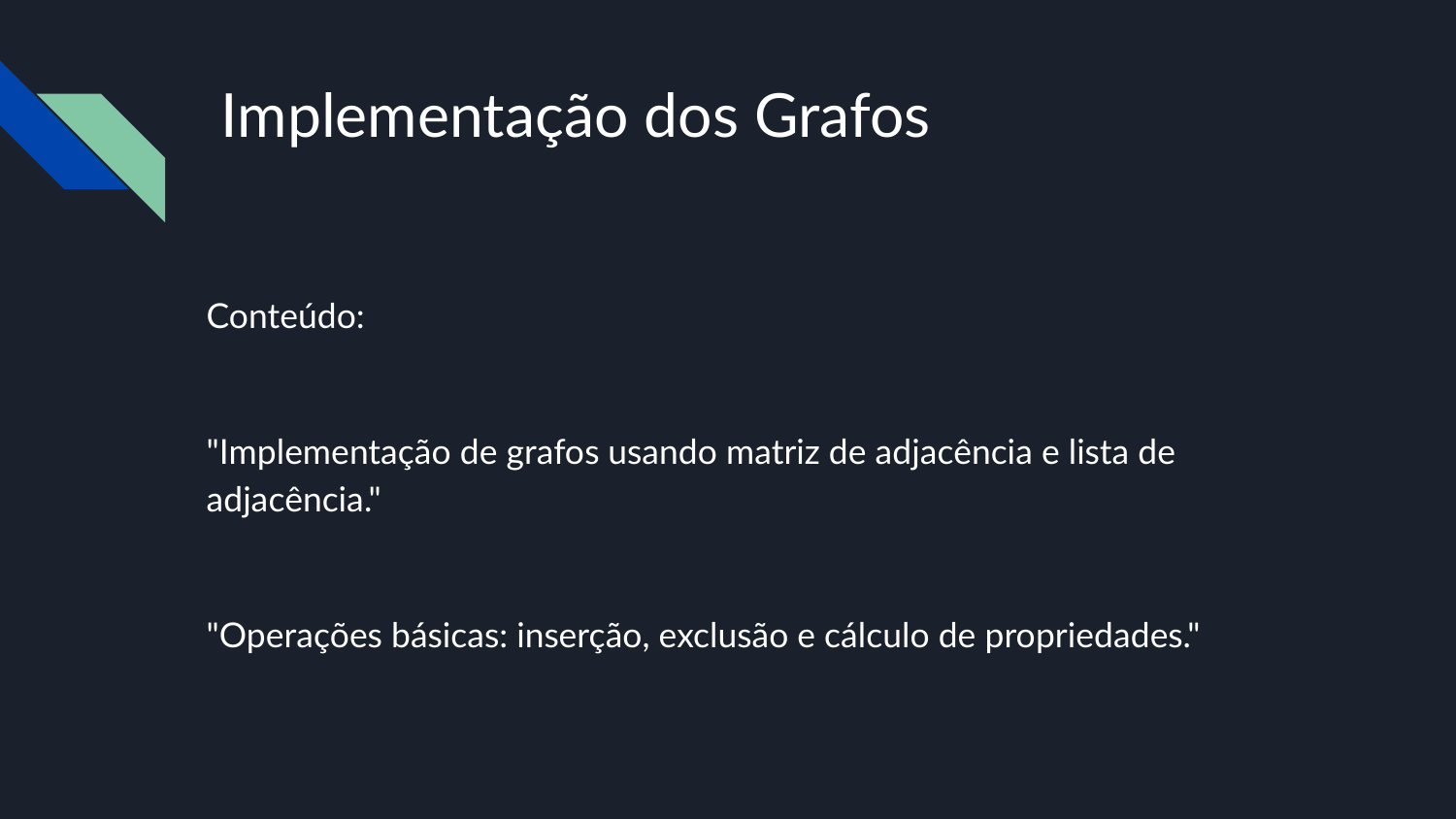

# Implementação dos Grafos

Conteúdo:

"Implementação de grafos usando matriz de adjacência e lista de adjacência."

"Operações básicas: inserção, exclusão e cálculo de propriedades."